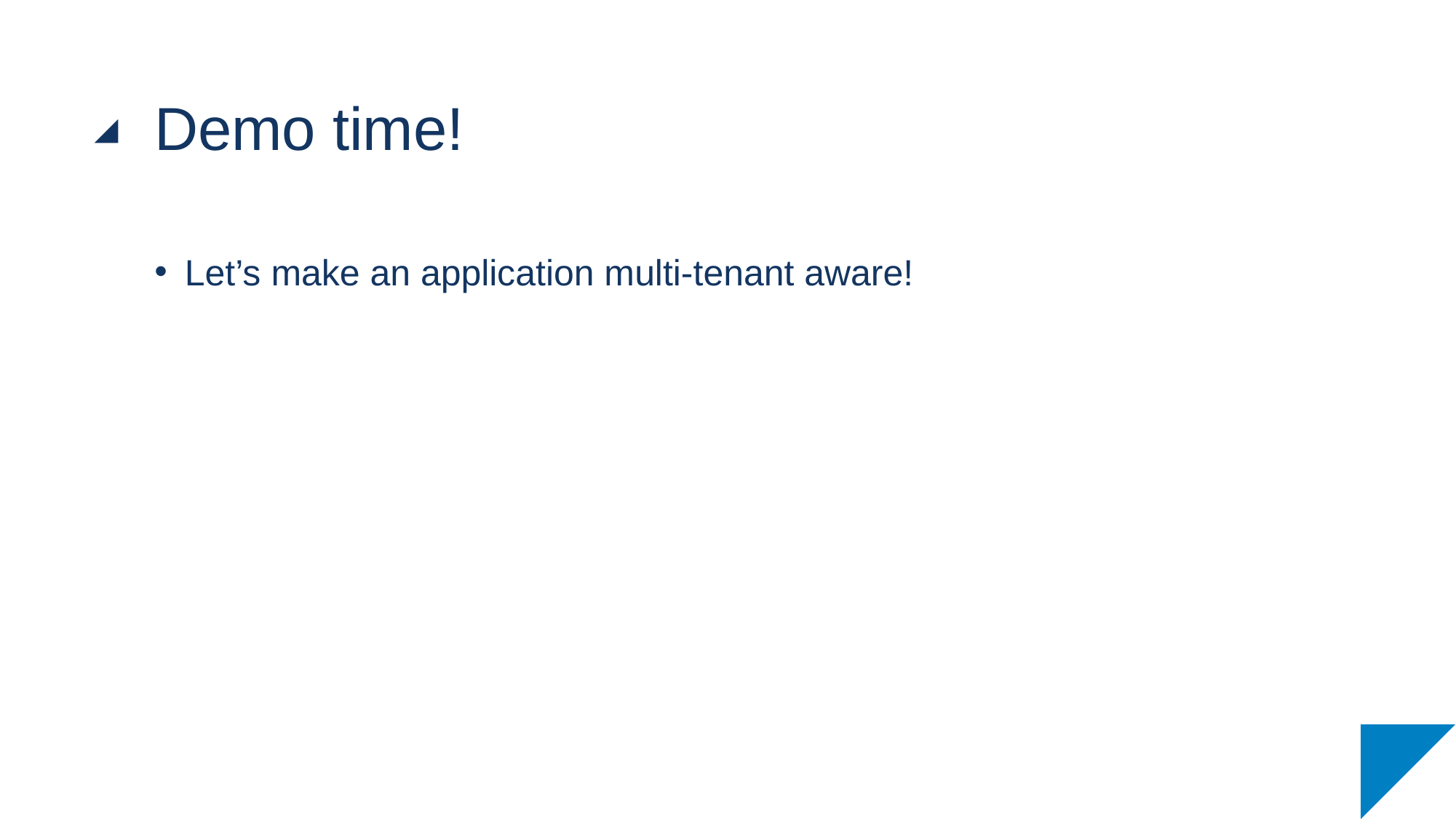

# Demo time!
Let’s make an application multi-tenant aware!